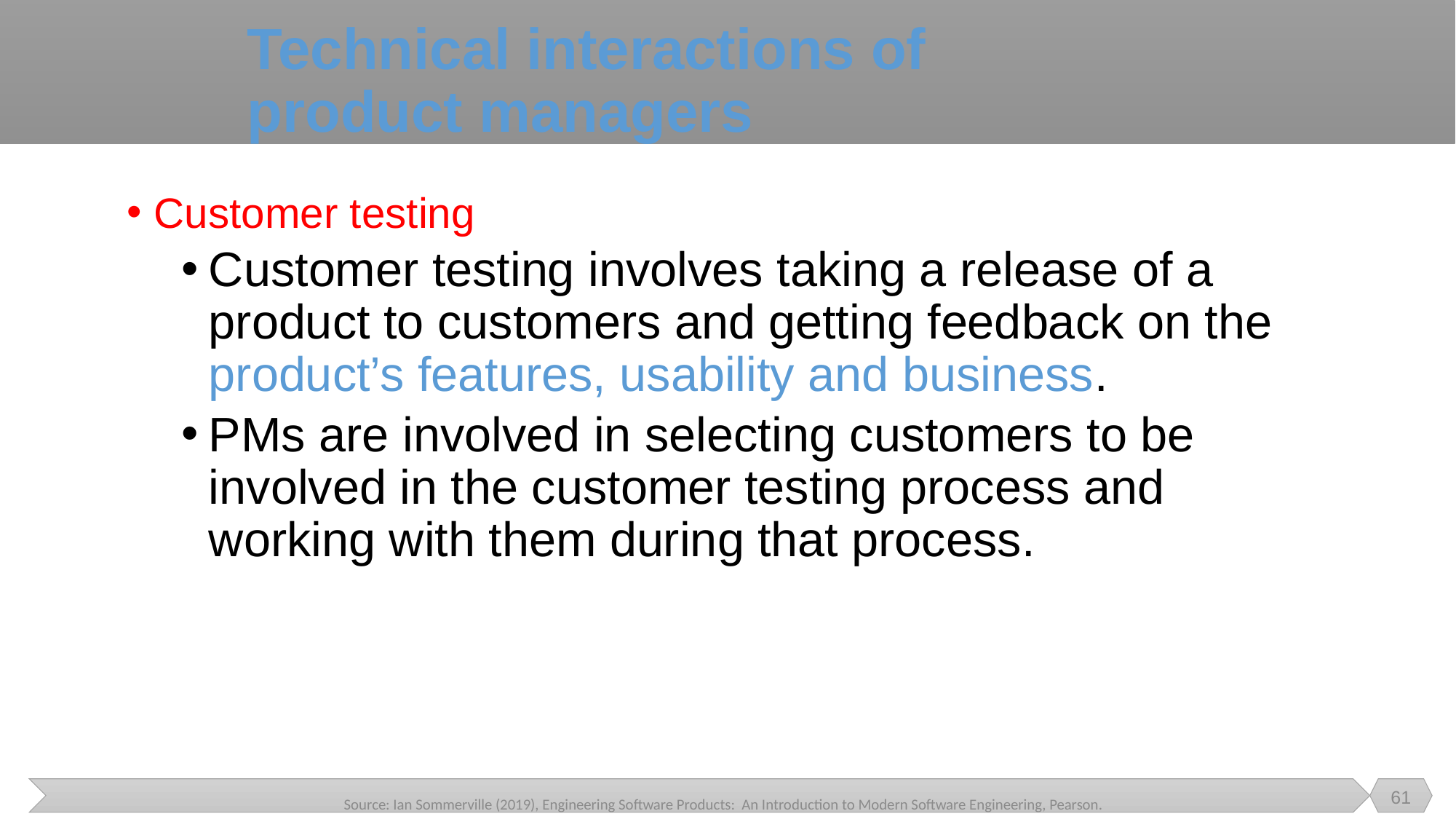

# Technical interactions of product managers
Customer testing
Customer testing involves taking a release of a product to customers and getting feedback on the product’s features, usability and business.
PMs are involved in selecting customers to be involved in the customer testing process and working with them during that process.

61
Source: Ian Sommerville (2019), Engineering Software Products:  An Introduction to Modern Software Engineering, Pearson.